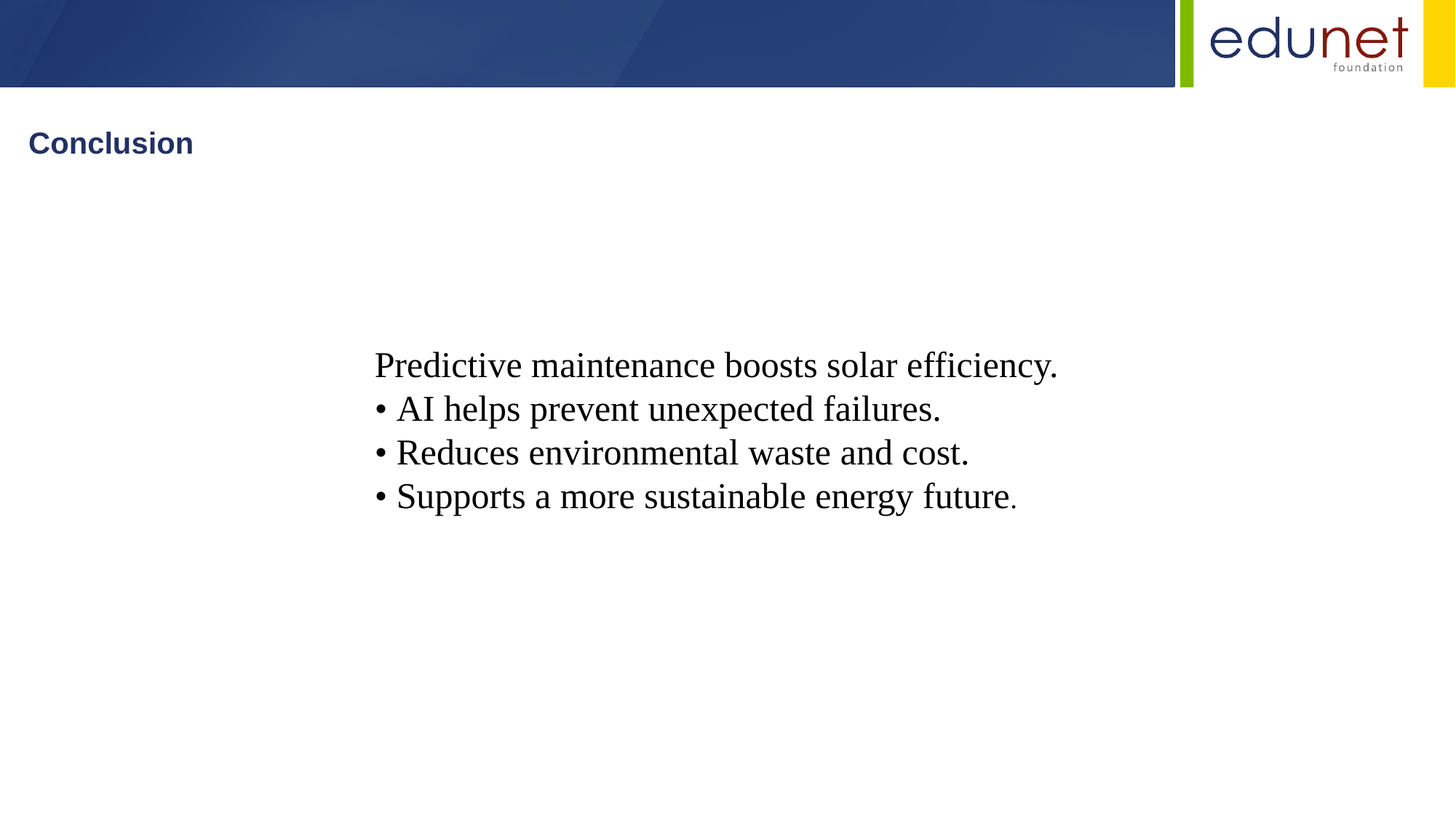

Conclusion
Predictive maintenance boosts solar efficiency.
• AI helps prevent unexpected failures.
• Reduces environmental waste and cost.
• Supports a more sustainable energy future.